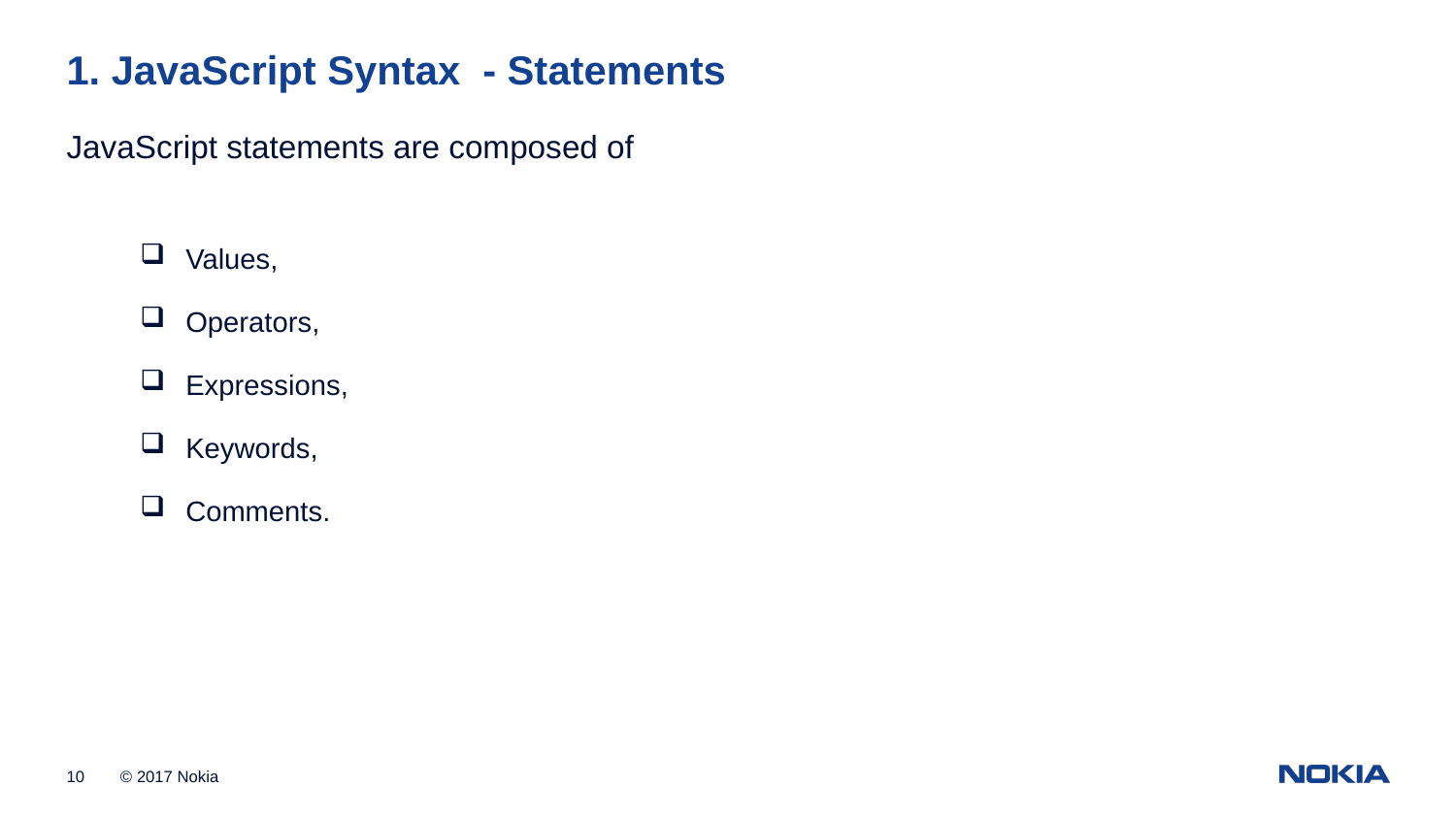

1. JavaScript Syntax  - Statements
JavaScript statements are composed of

Values,
Operators,
Expressions,
Keywords,
Comments.